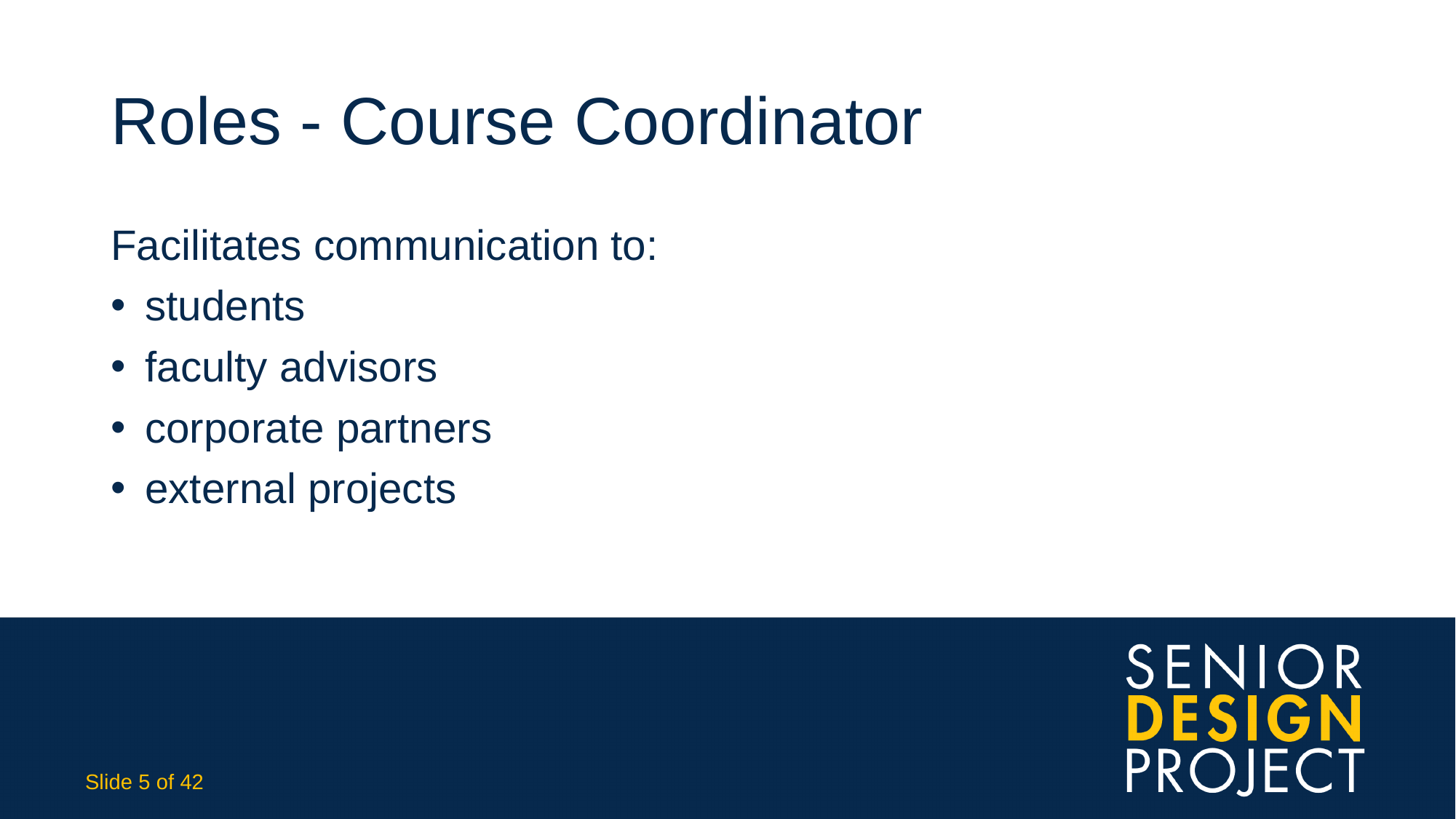

# Roles - Course Coordinator
Facilitates communication to:
students
faculty advisors
corporate partners
external projects

Slide 5 of 42